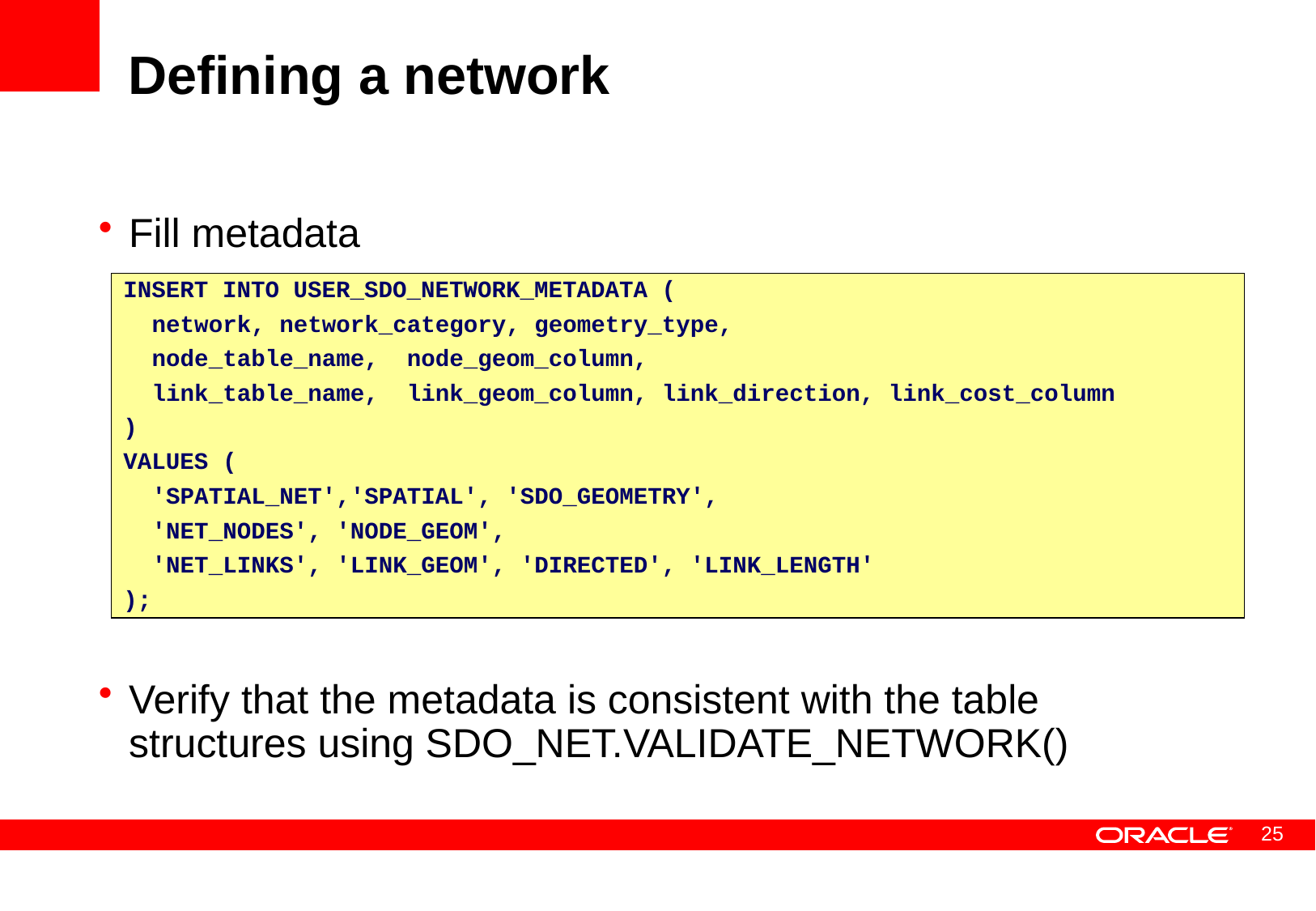

# Defining a network
Fill metadata

Verify that the metadata is consistent with the table structures using SDO_NET.VALIDATE_NETWORK()
INSERT INTO USER_SDO_NETWORK_METADATA (
  network, network_category, geometry_type,
  node_table_name,  node_geom_column,
  link_table_name,  link_geom_column, link_direction, link_cost_column
)
VALUES (
  'SPATIAL_NET','SPATIAL', 'SDO_GEOMETRY',
  'NET_NODES', 'NODE_GEOM',
  'NET_LINKS', 'LINK_GEOM', 'DIRECTED', 'LINK_LENGTH'
);